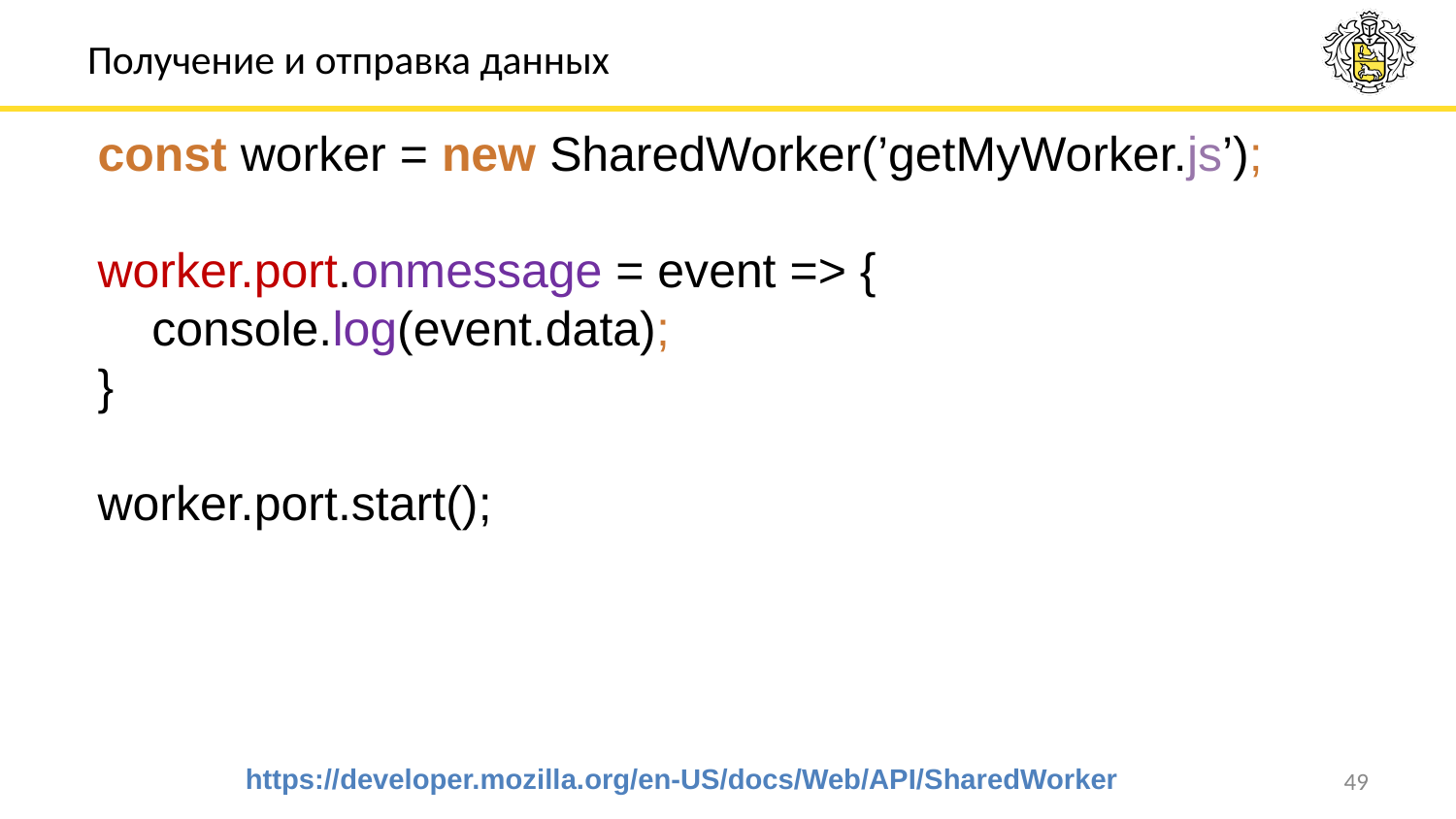

# Получение и отправка данных
const worker = new SharedWorker(’getMyWorker.js’);
worker.port.onmessage = event => {
    console.log(event.data);
}

worker.port.start();

https://developer.mozilla.org/en-US/docs/Web/API/SharedWorker
49